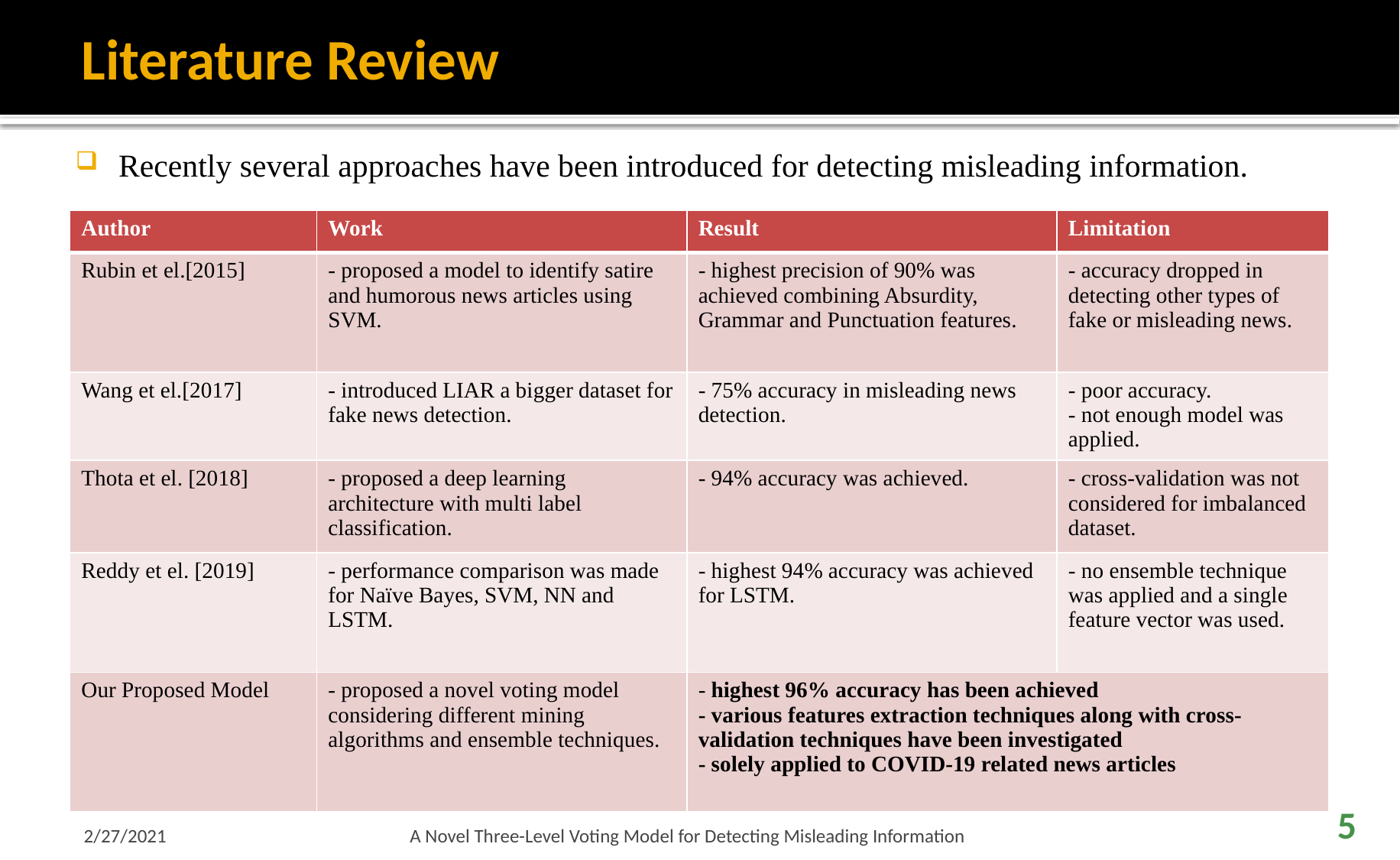

# Literature Review
Recently several approaches have been introduced for detecting misleading information.
| Author | Work | Result | Limitation |
| --- | --- | --- | --- |
| Rubin et el.[2015] | - proposed a model to identify satire and humorous news articles using SVM. | - highest precision of 90% was achieved combining Absurdity, Grammar and Punctuation features. | - accuracy dropped in detecting other types of fake or misleading news. |
| Wang et el.[2017] | - introduced LIAR a bigger dataset for fake news detection. | - 75% accuracy in misleading news detection. | - poor accuracy. - not enough model was applied. |
| Thota et el. [2018] | - proposed a deep learning architecture with multi label classification. | - 94% accuracy was achieved. | - cross-validation was not considered for imbalanced dataset. |
| Reddy et el. [2019] | - performance comparison was made for Naïve Bayes, SVM, NN and LSTM. | - highest 94% accuracy was achieved for LSTM. | - no ensemble technique was applied and a single feature vector was used. |
| Our Proposed Model | - proposed a novel voting model considering different mining algorithms and ensemble techniques. | - highest 96% accuracy has been achieved - various features extraction techniques along with cross-validation techniques have been investigated - solely applied to COVID-19 related news articles |  |
2/27/2021
A Novel Three-Level Voting Model for Detecting Misleading Information
5